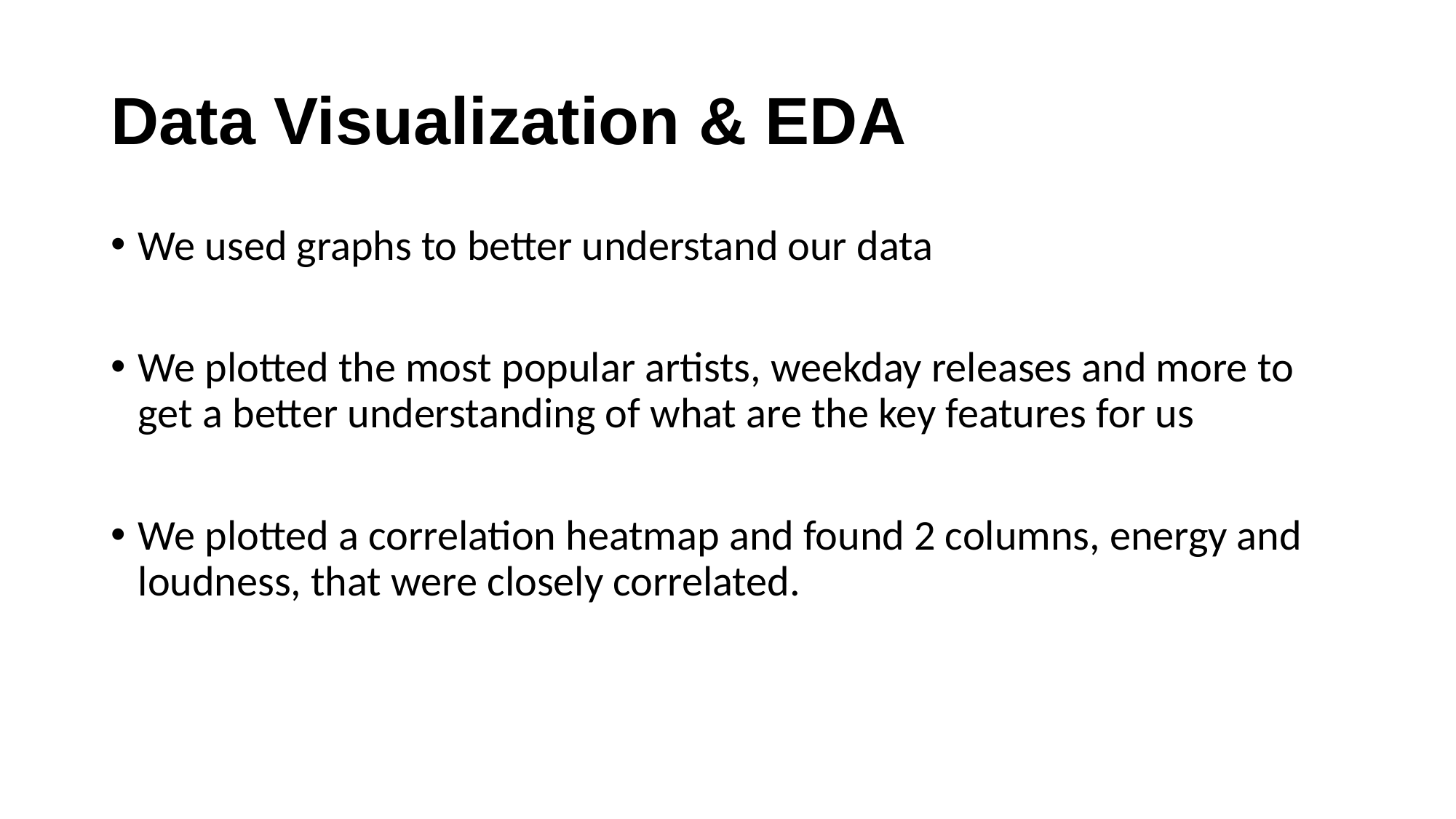

# Data Visualization & EDA
We used graphs to better understand our data

We plotted the most popular artists, weekday releases and more to get a better understanding of what are the key features for us

We plotted a correlation heatmap and found 2 columns, energy and loudness, that were closely correlated.